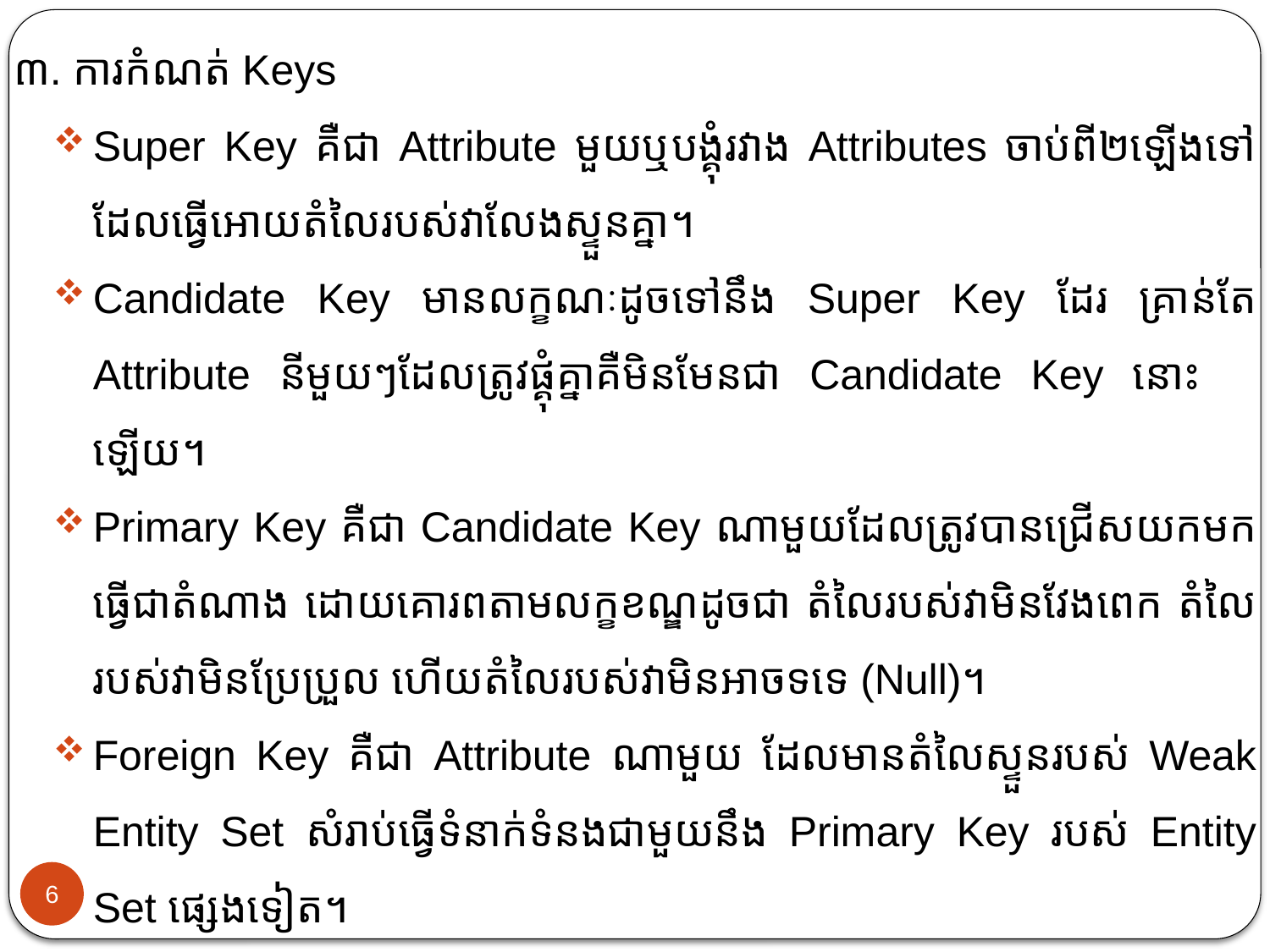

៣. ការកំណត់ Keys
Super Key គឺជា Attribute មួយឬបង្គុំរវាង Attributes ចាប់ពី២ឡើងទៅ ដែលធ្វើអោយតំលៃរបស់វាលែងស្ទួនគ្នា។
Candidate Key មានលក្ខណៈដូចទៅនឹង Super Key ដែរ គ្រាន់តែ Attribute នីមួយៗដែលត្រូវផ្គុំគ្នាគឺមិនមែនជា Candidate Key នោះ   ឡើយ។
Primary Key គឺជា Candidate Key ណាមួយដែលត្រូវបានជ្រើសយកមកធ្វើជាតំណាង ដោយគោរពតាមលក្ខខណ្ឌដូចជា តំលៃរបស់វាមិនវែងពេក តំលៃរបស់វាមិនប្រែប្រួល ហើយតំលៃរបស់វាមិនអាចទទេ (Null)។
Foreign Key គឺជា Attribute ណាមួយ ដែលមានតំលៃស្ទួនរបស់ Weak Entity Set សំរាប់ធ្វើទំនាក់ទំនងជាមួយ​នឹង Primary Key របស់ Entity Set ផ្សេងទៀត។

6